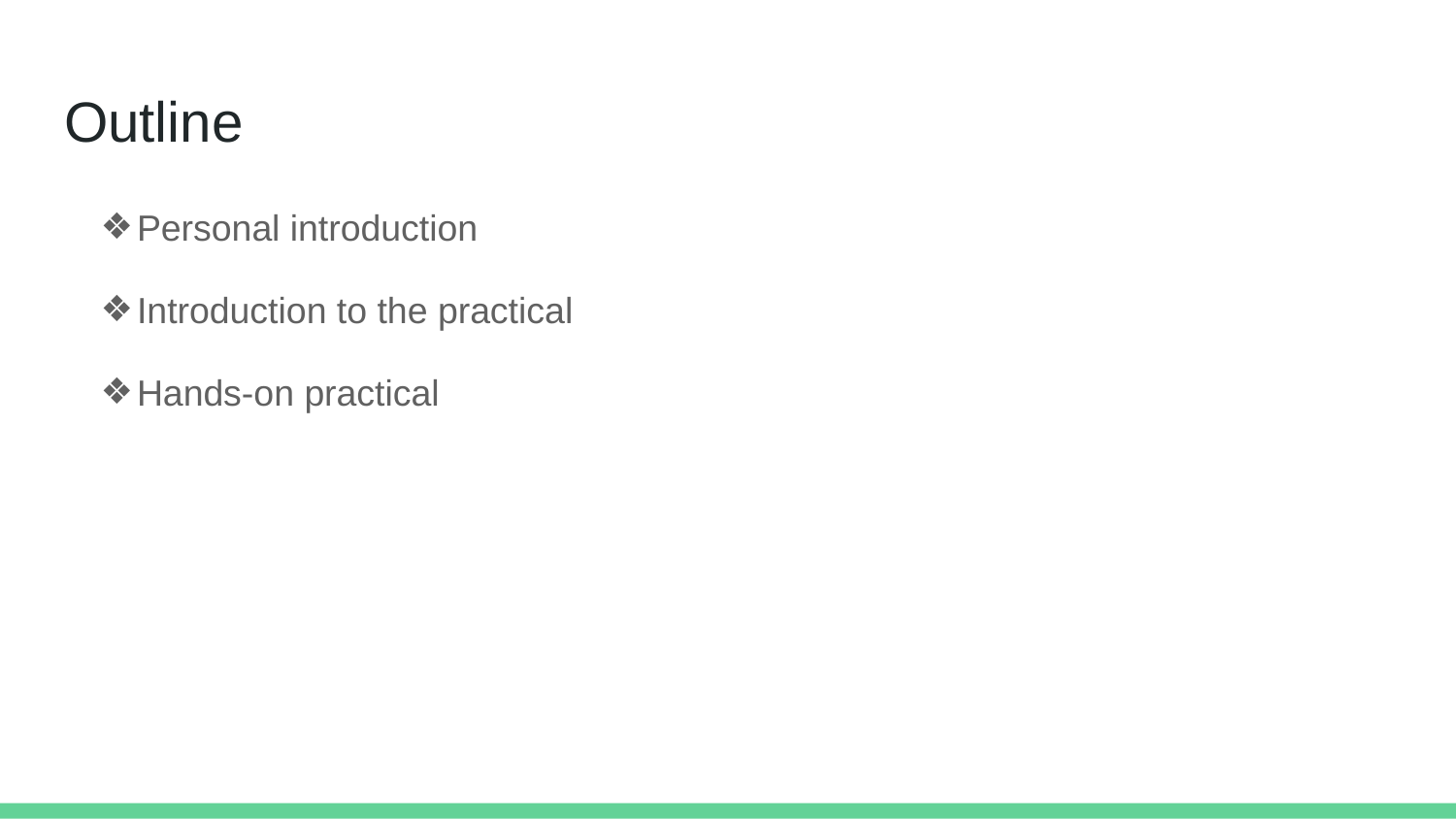

# Outline
Personal introduction
Introduction to the practical
Hands-on practical